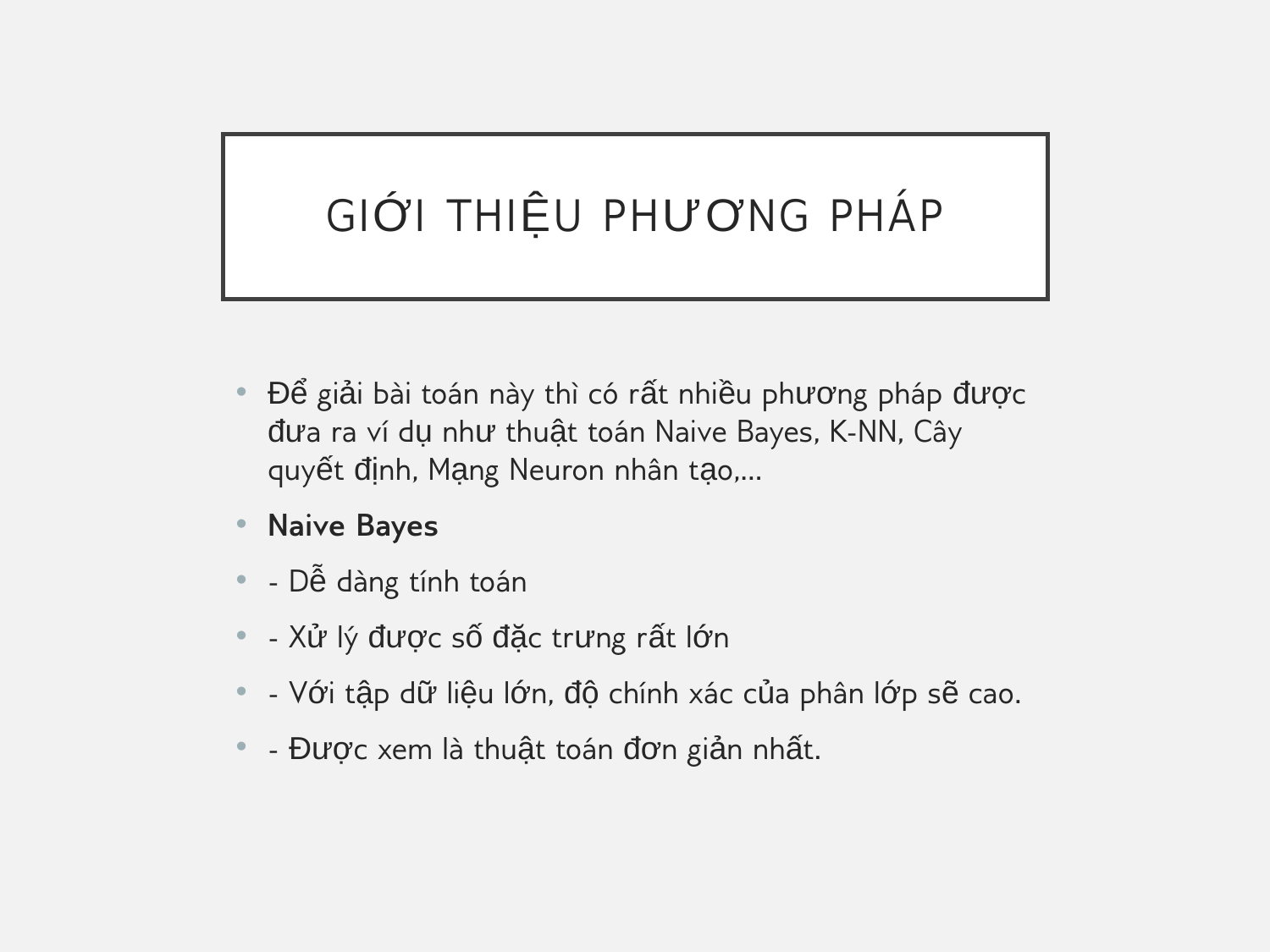

# Giới Thiệu Phương pháp
Để giải bài toán này thì có rất nhiều phương pháp được đưa ra ví dụ như thuật toán Naive Bayes, K-NN, Cây quyết định, Mạng Neuron nhân tạo,…
Naive Bayes
- Dễ dàng tính toán
- Xử lý được số đặc trưng rất lớn
- Với tập dữ liệu lớn, độ chính xác của phân lớp sẽ cao.
- Được xem là thuật toán đơn giản nhất.